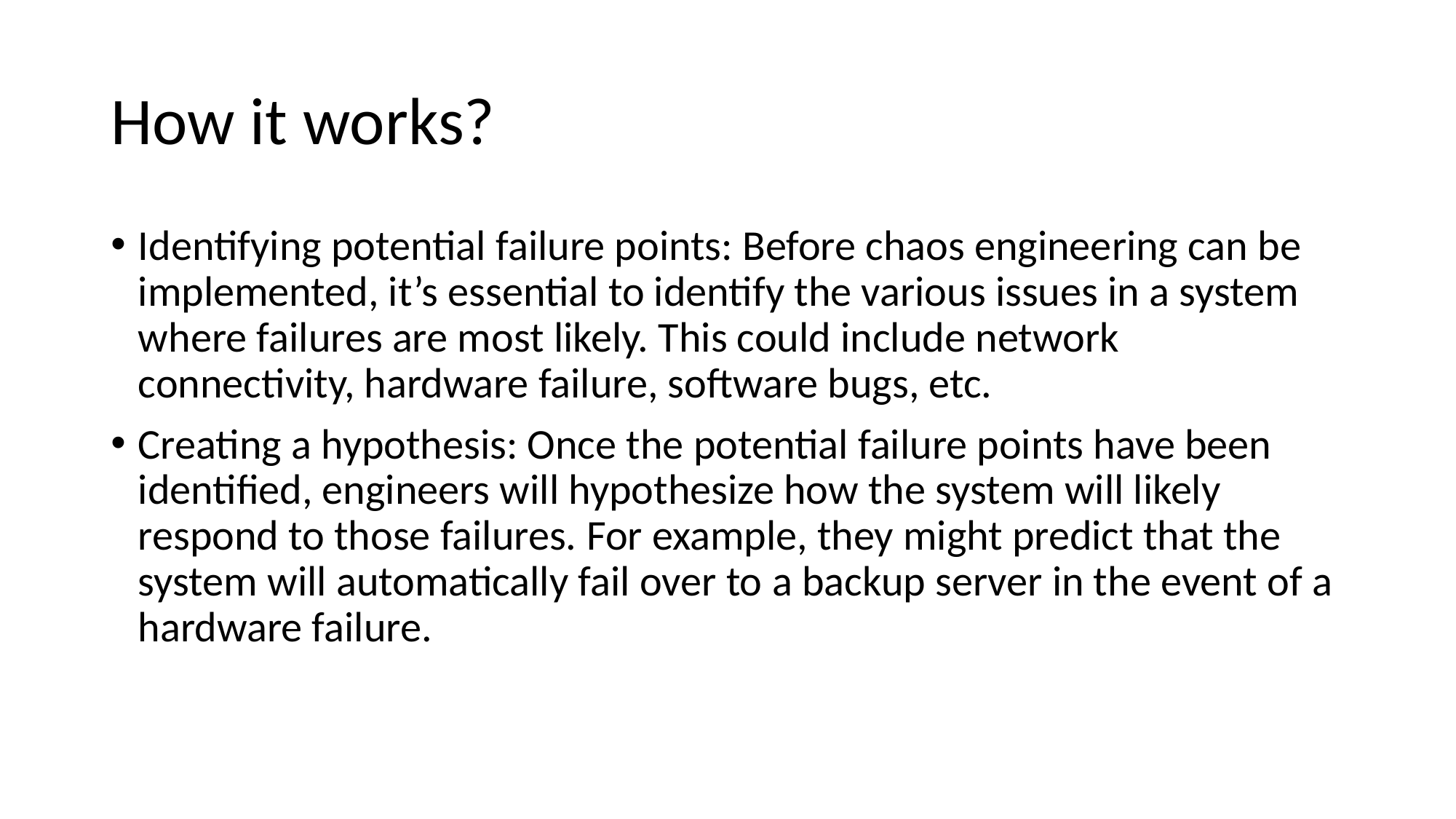

# How it works?
Identifying potential failure points: Before chaos engineering can be implemented, it’s essential to identify the various issues in a system where failures are most likely. This could include network connectivity, hardware failure, software bugs, etc.
Creating a hypothesis: Once the potential failure points have been identified, engineers will hypothesize how the system will likely respond to those failures. For example, they might predict that the system will automatically fail over to a backup server in the event of a hardware failure.